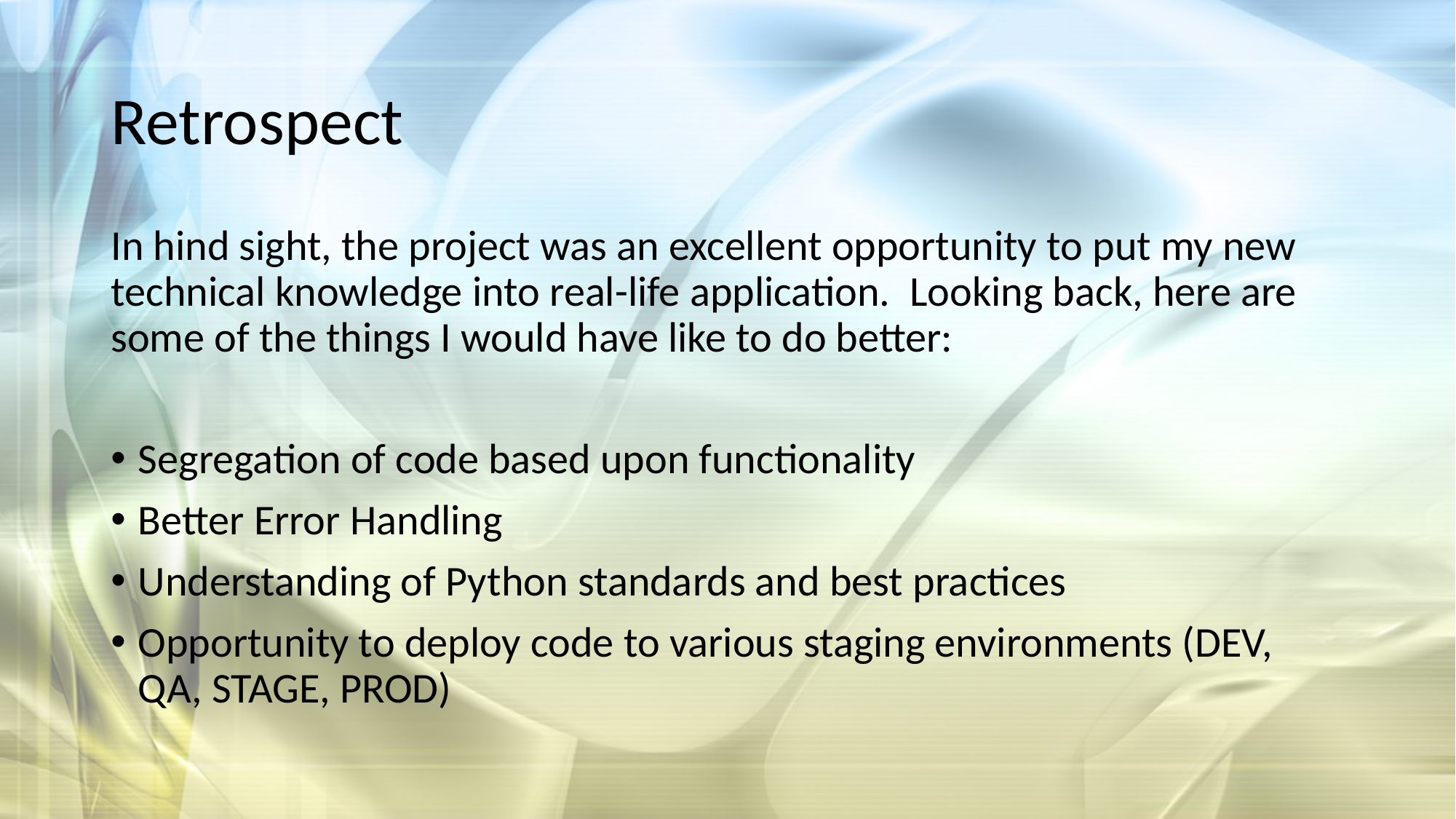

# Retrospect
In hind sight, the project was an excellent opportunity to put my new technical knowledge into real-life application.  Looking back, here are some of the things I would have like to do better:

Segregation of code based upon functionality
Better Error Handling
Understanding of Python standards and best practices
Opportunity to deploy code to various staging environments (DEV, QA, STAGE, PROD)